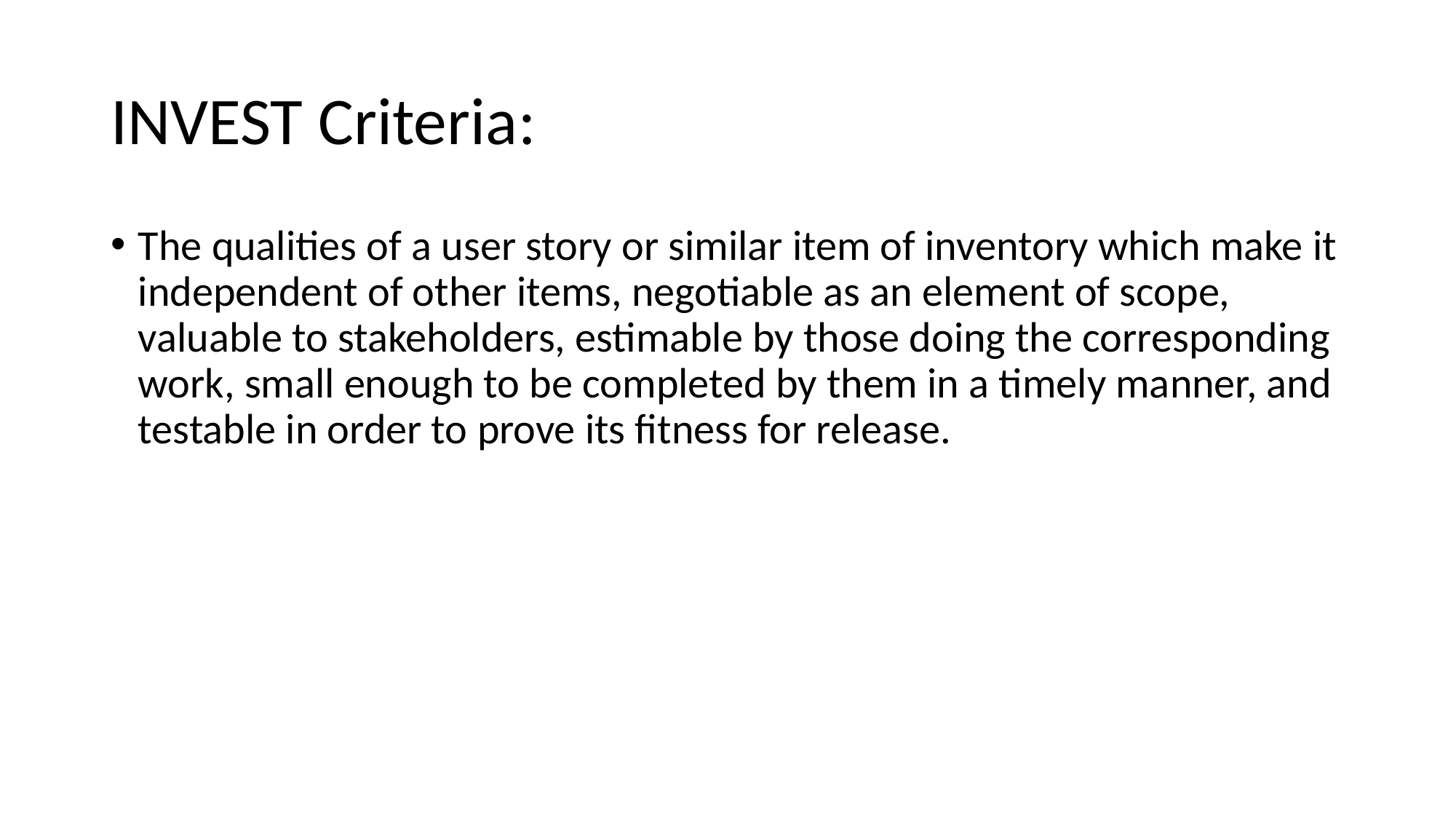

# INVEST Criteria:
The qualities of a user story or similar item of inventory which make it independent of other items, negotiable as an element of scope, valuable to stakeholders, estimable by those doing the corresponding work, small enough to be completed by them in a timely manner, and testable in order to prove its fitness for release.